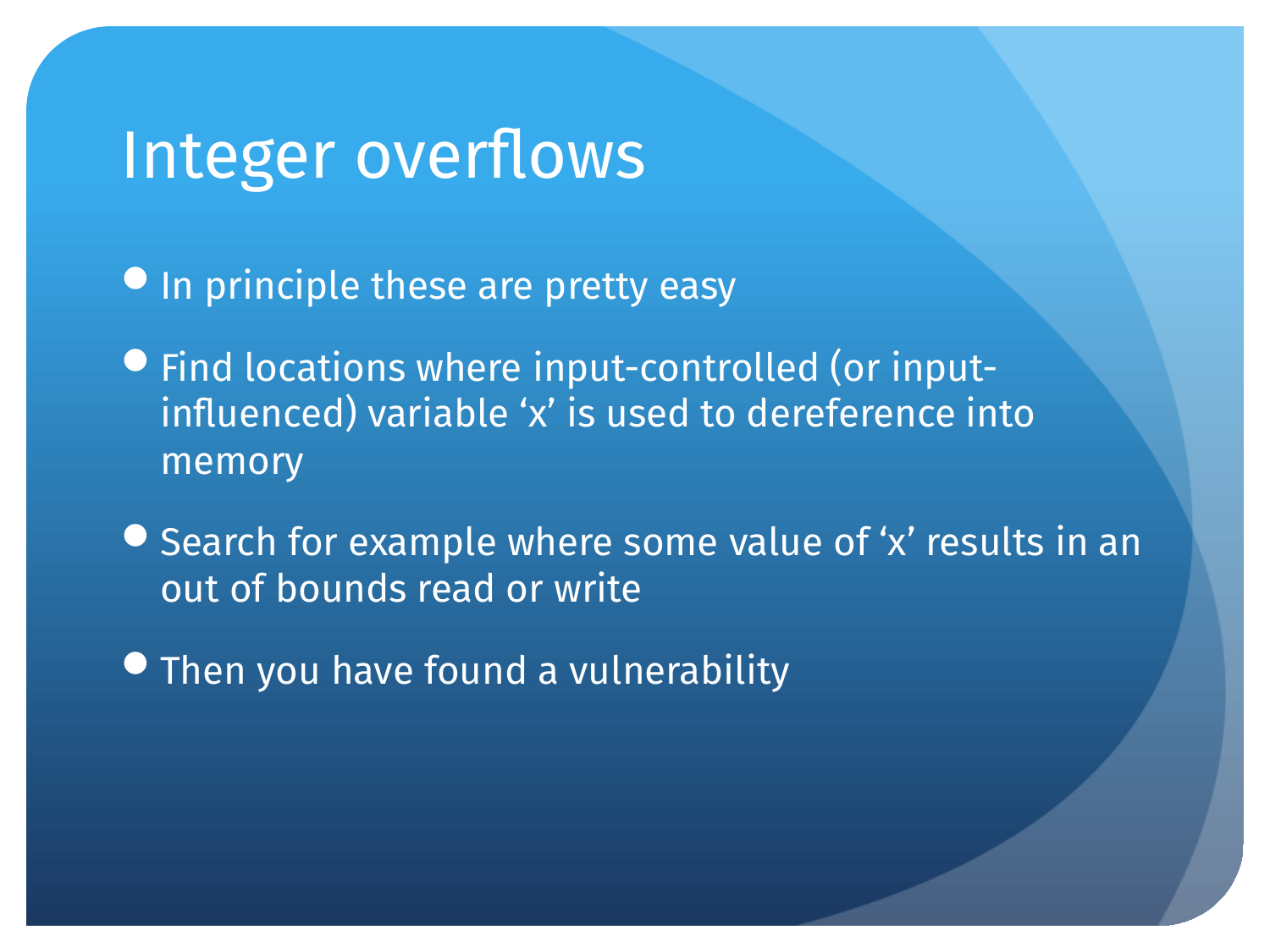

# Integer overflows
In principle these are pretty easy
Find locations where input-controlled (or input-influenced) variable ‘x’ is used to dereference into memory
Search for example where some value of ‘x’ results in an out of bounds read or write
Then you have found a vulnerability